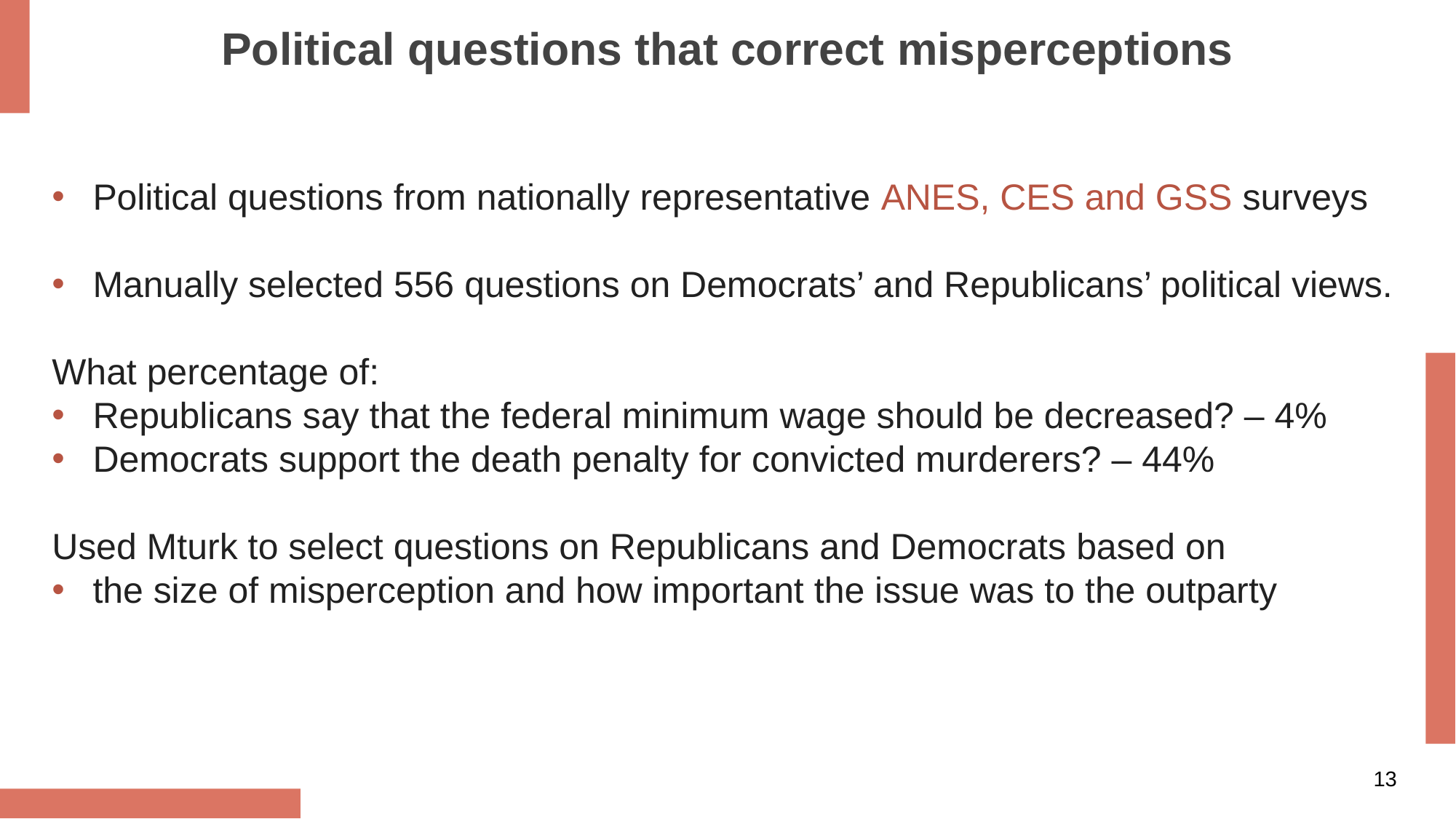

# Political questions that correct misperceptions

Political questions from nationally representative ANES, CES and GSS surveys

Manually selected 556 questions on Democrats’ and Republicans’ political views.

What percentage of:
Republicans say that the federal minimum wage should be decreased? – 4%
Democrats support the death penalty for convicted murderers? – 44%

Used Mturk to select questions on Republicans and Democrats based on
the size of misperception and how important the issue was to the outparty

13